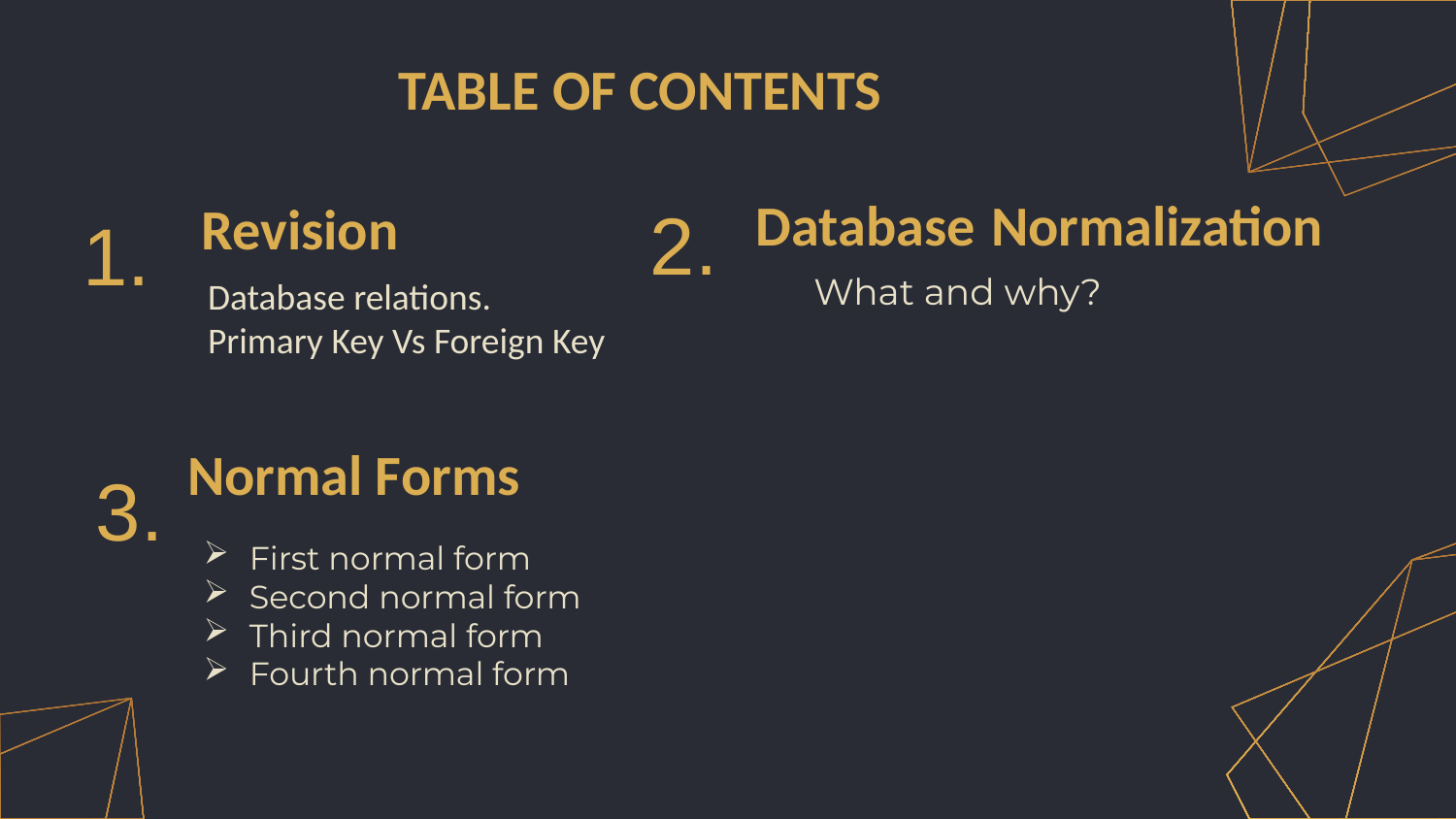

# TABLE OF CONTENTS
Database Normalization
2.
1.
Revision
What and why?
Database relations.
Primary Key Vs Foreign Key
3.
Normal Forms
First normal form
Second normal form
Third normal form
Fourth normal form